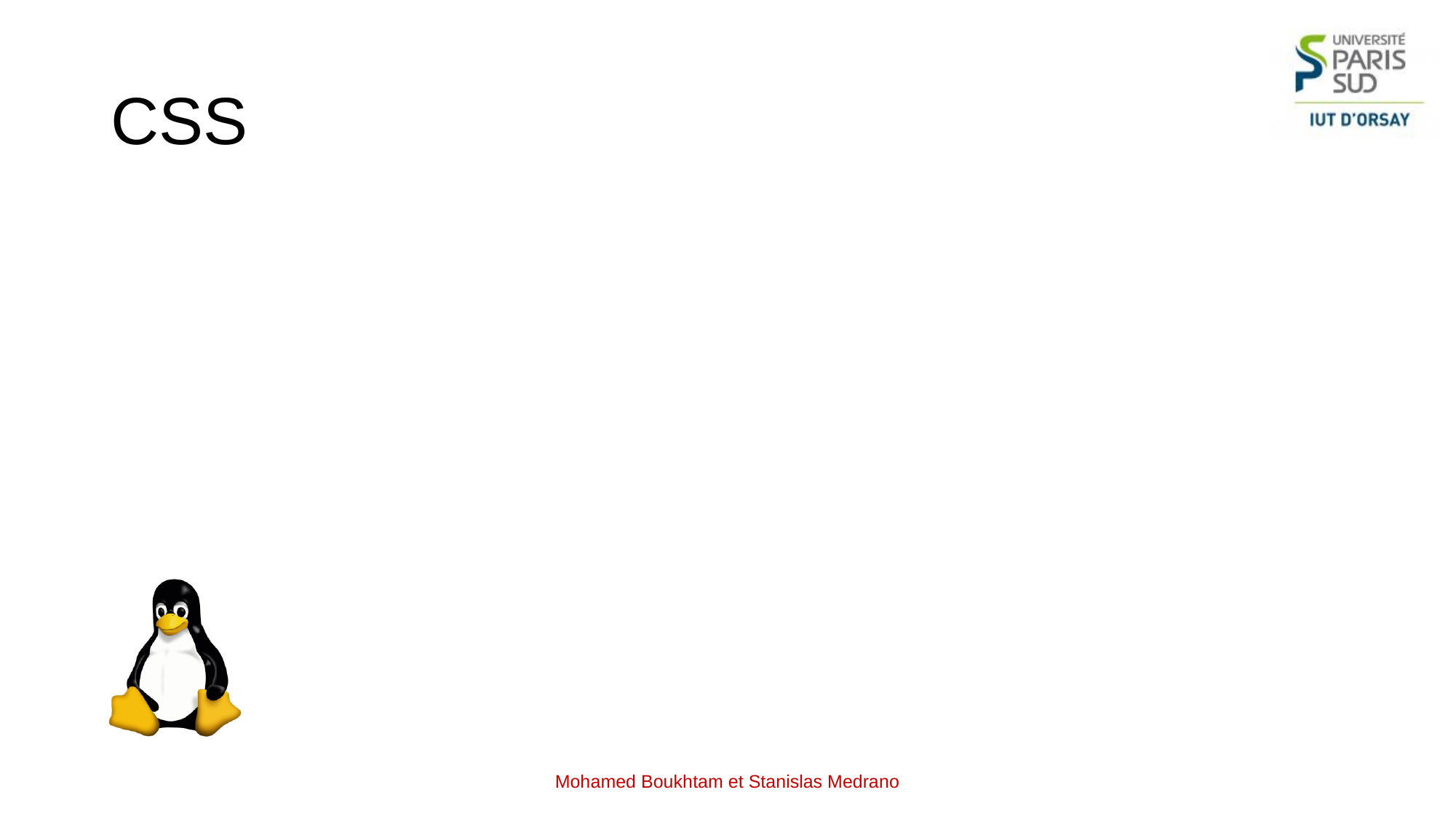

# CSS

Mohamed Boukhtam et Stanislas Medrano